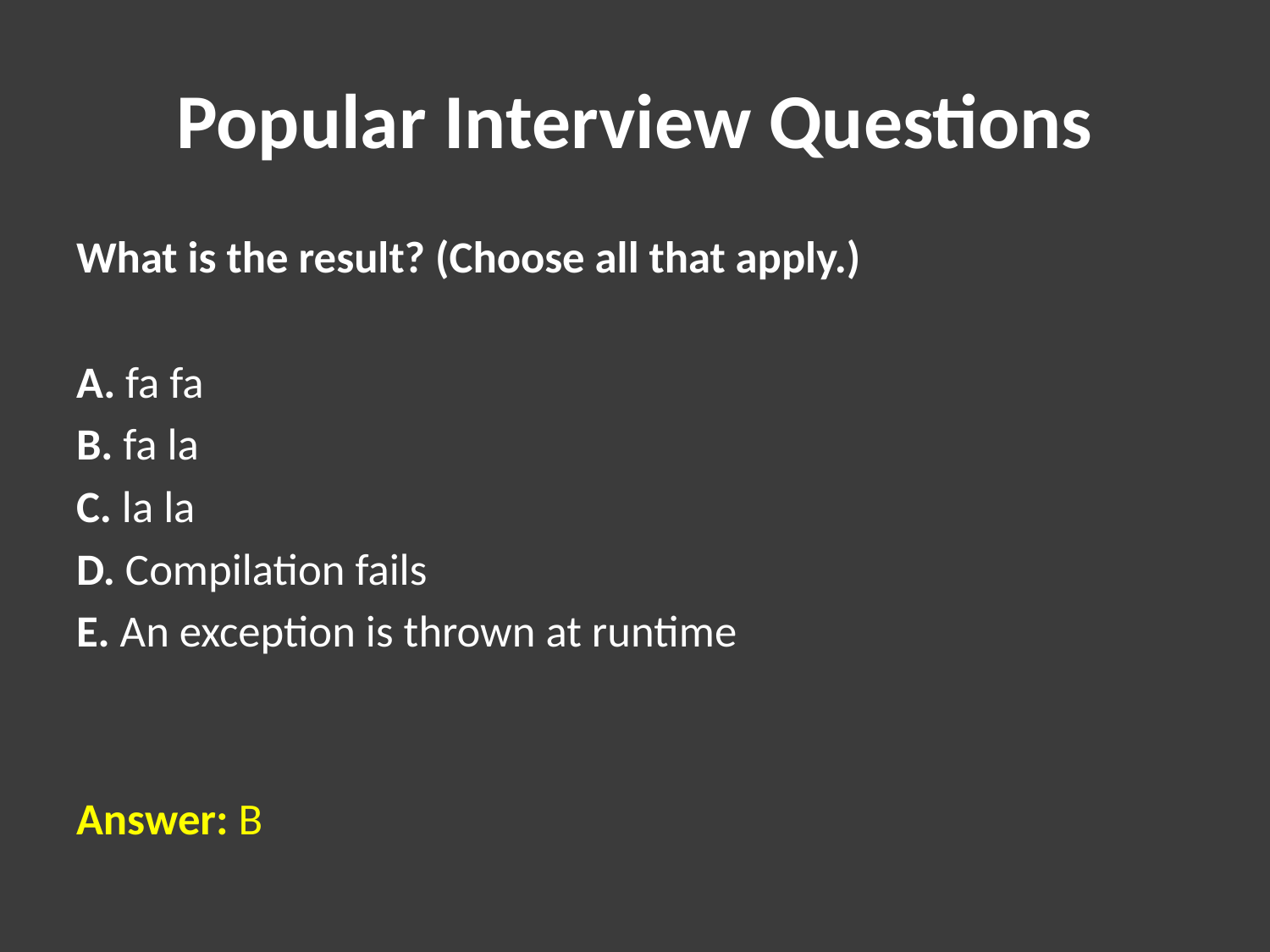

# Popular Interview Questions
What is the result? (Choose all that apply.)

A. fa fa
B. fa la
C. la la
D. Compilation fails
E. An exception is thrown at runtime

Answer: B